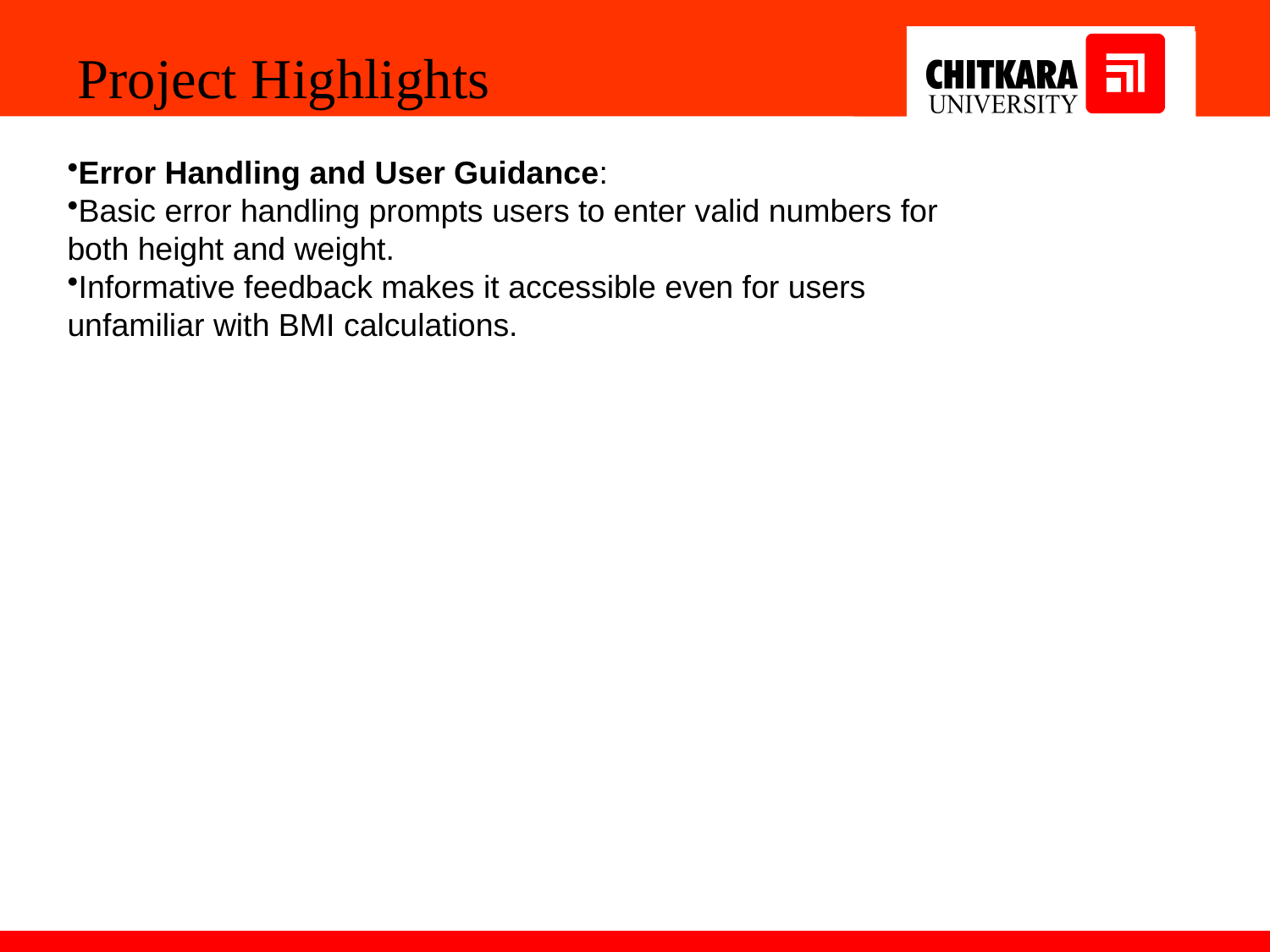

Project Highlights
Error Handling and User Guidance:
Basic error handling prompts users to enter valid numbers for both height and weight.
Informative feedback makes it accessible even for users unfamiliar with BMI calculations.